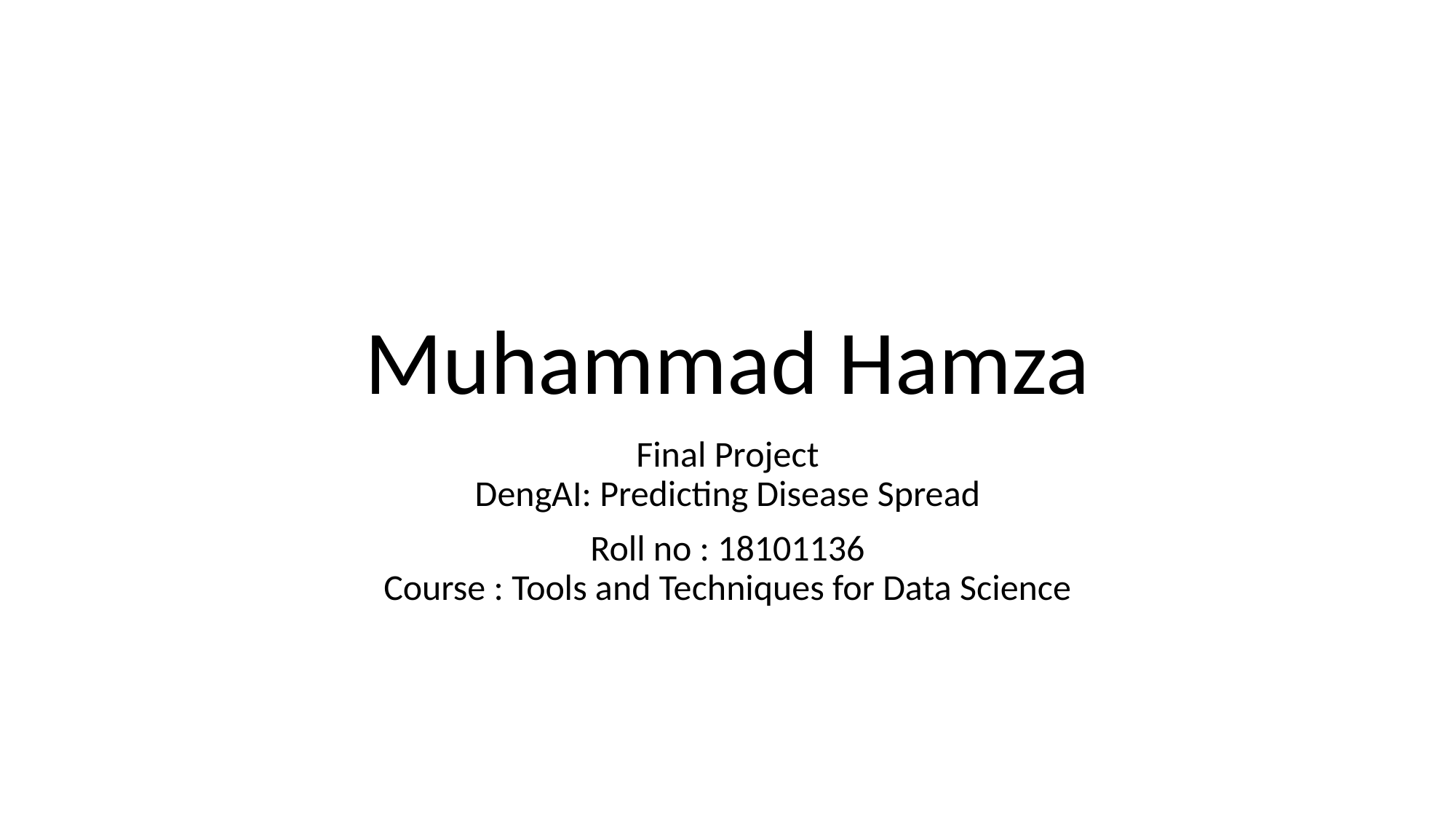

# Muhammad Hamza
Final Project
DengAI: Predicting Disease Spread
Roll no : 18101136
Course : Tools and Techniques for Data Science